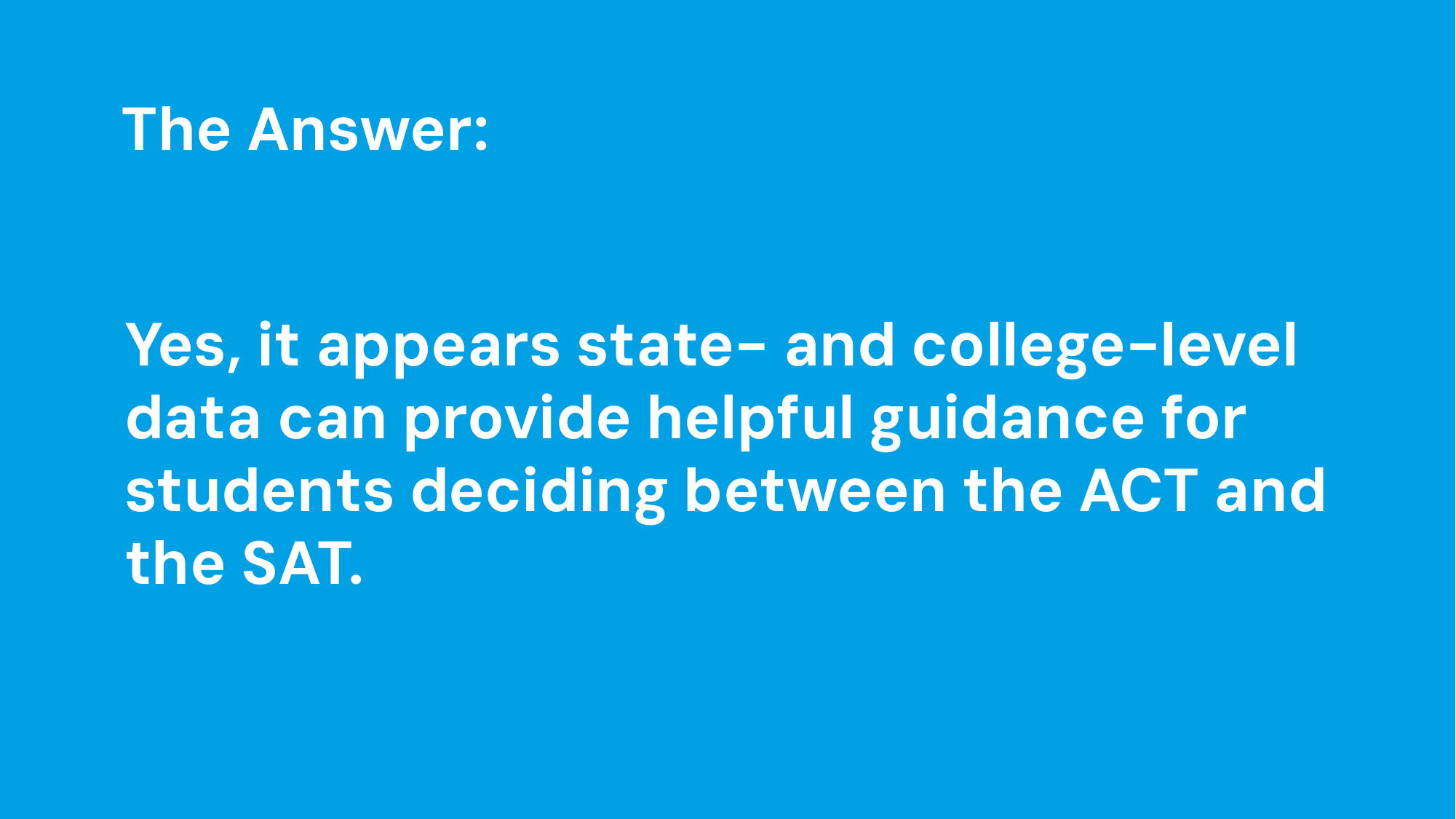

The Answer:
Yes, it appears state- and college-level data can provide helpful guidance for students deciding between the ACT and the SAT.